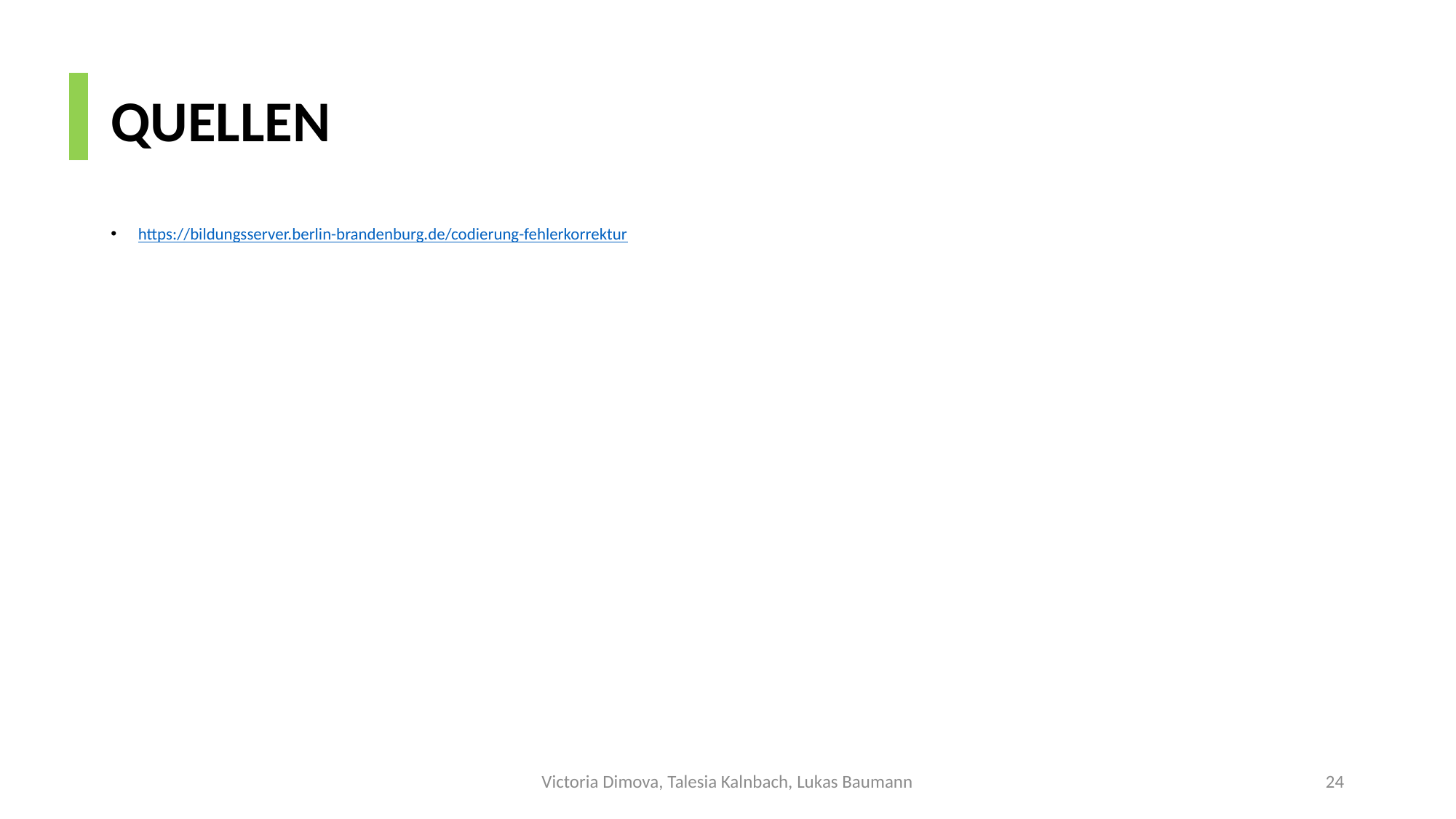

# QUELLEN

https://bildungsserver.berlin-brandenburg.de/codierung-fehlerkorrektur

Victoria Dimova, Talesia Kalnbach, Lukas Baumann
24